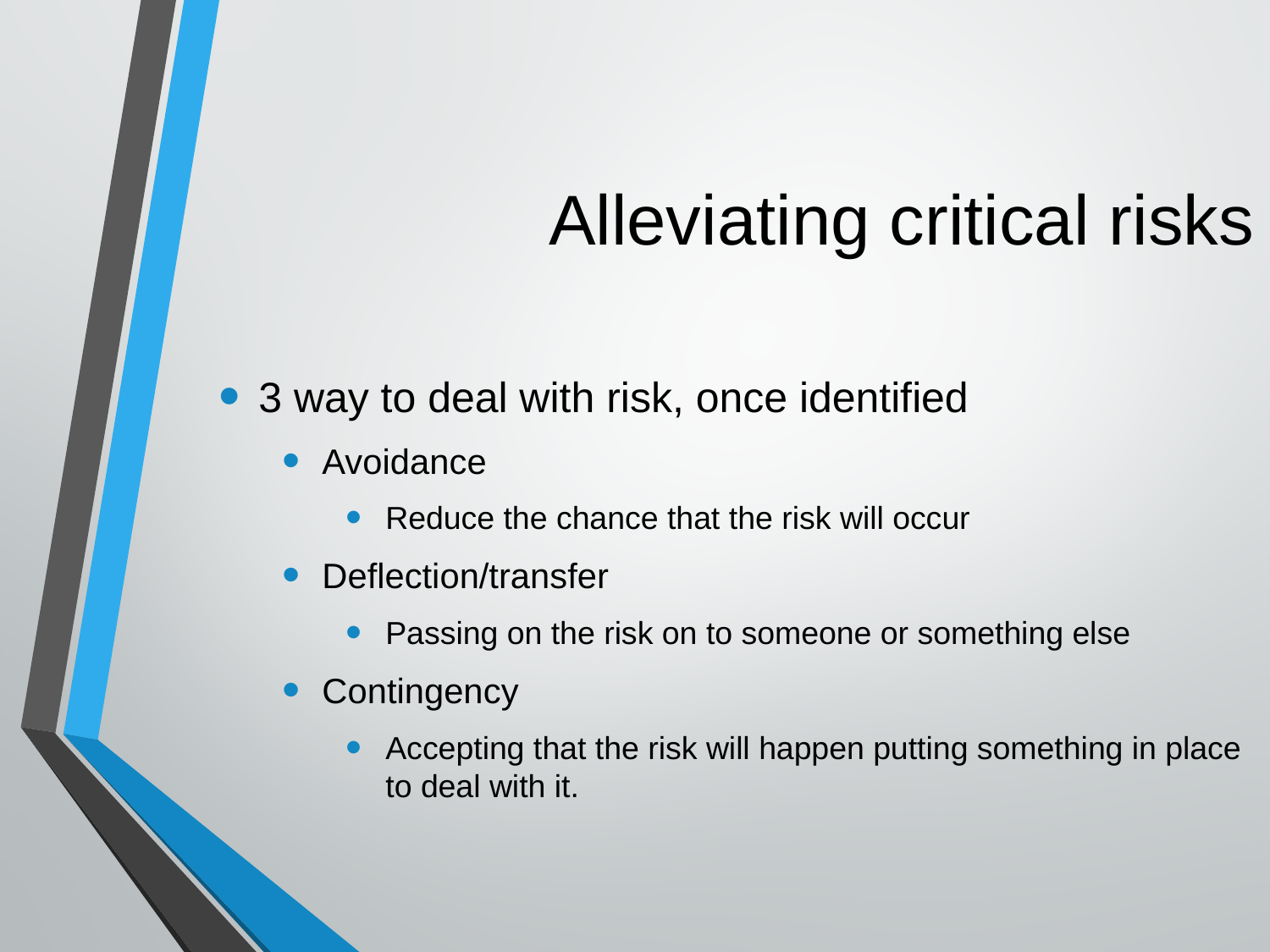

# Alleviating critical risks
3 way to deal with risk, once identified
Avoidance
Reduce the chance that the risk will occur
Deflection/transfer
Passing on the risk on to someone or something else
Contingency
Accepting that the risk will happen putting something in place to deal with it.